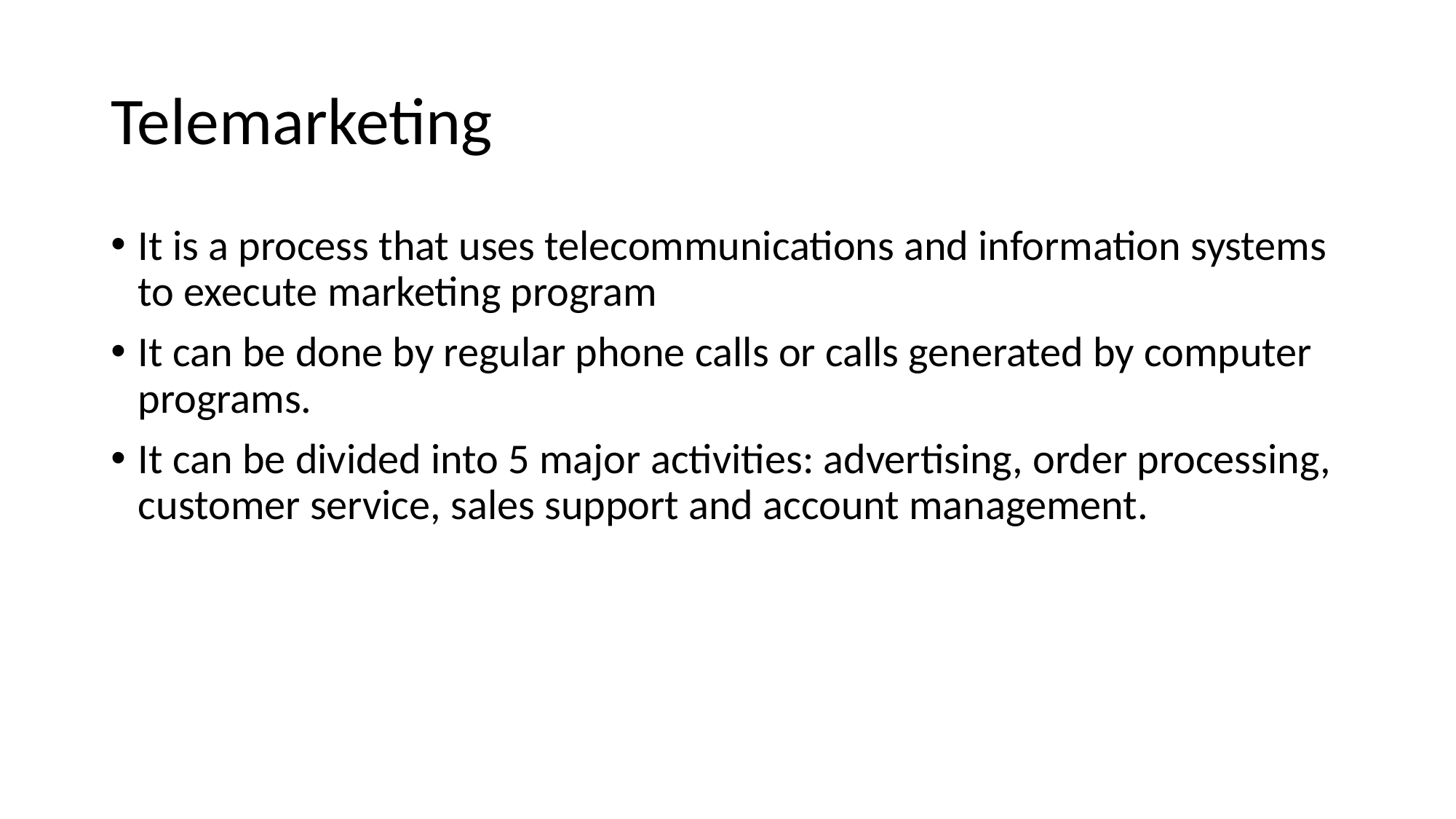

# Telemarketing
It is a process that uses telecommunications and information systems to execute marketing program
It can be done by regular phone calls or calls generated by computer programs.
It can be divided into 5 major activities: advertising, order processing, customer service, sales support and account management.